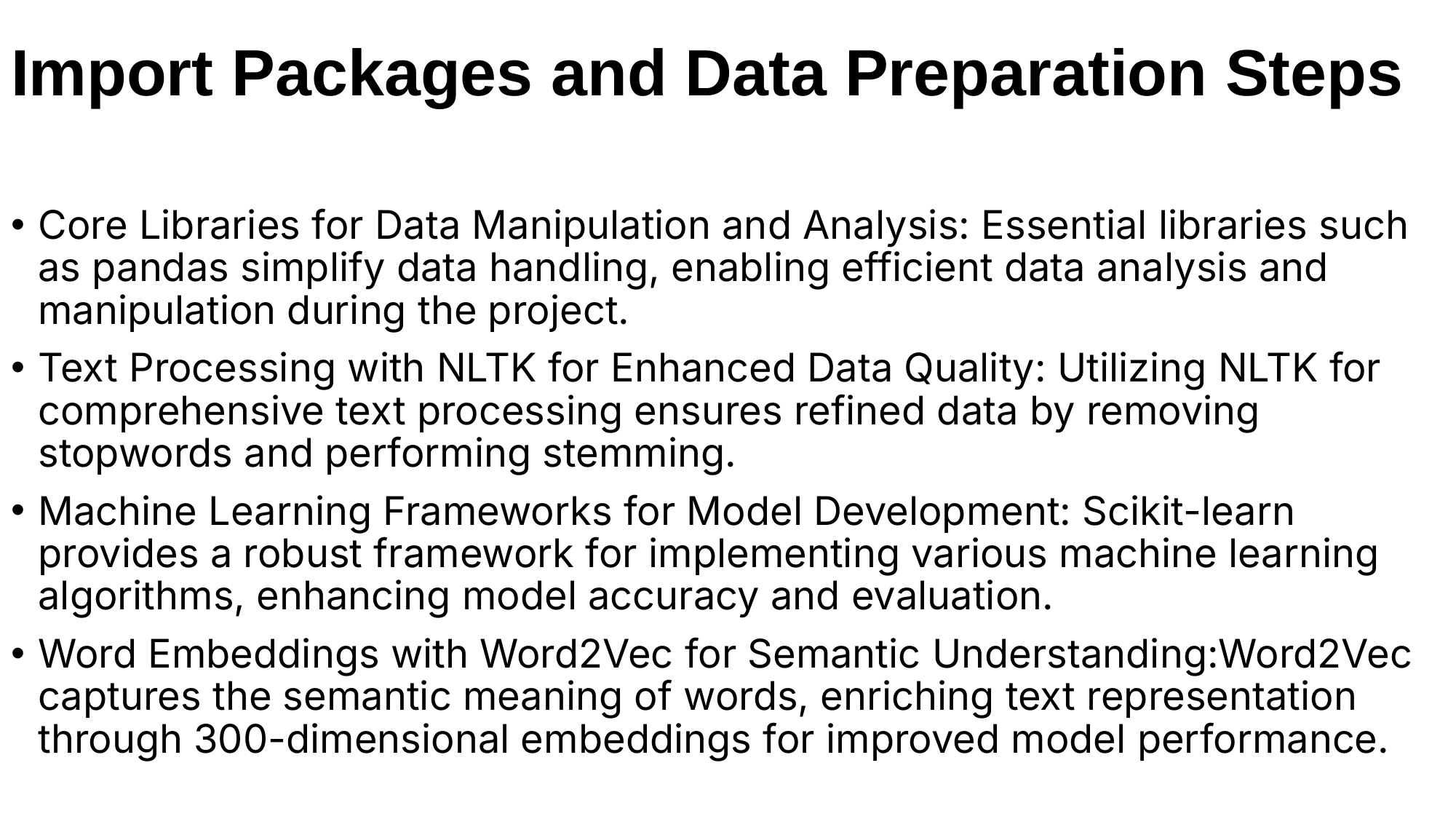

# Import Packages and Data Preparation Steps
Core Libraries for Data Manipulation and Analysis: Essential libraries such as pandas simplify data handling, enabling efficient data analysis and manipulation during the project.
Text Processing with NLTK for Enhanced Data Quality: Utilizing NLTK for comprehensive text processing ensures refined data by removing stopwords and performing stemming.
Machine Learning Frameworks for Model Development: Scikit-learn provides a robust framework for implementing various machine learning algorithms, enhancing model accuracy and evaluation.
Word Embeddings with Word2Vec for Semantic Understanding:Word2Vec captures the semantic meaning of words, enriching text representation through 300-dimensional embeddings for improved model performance.